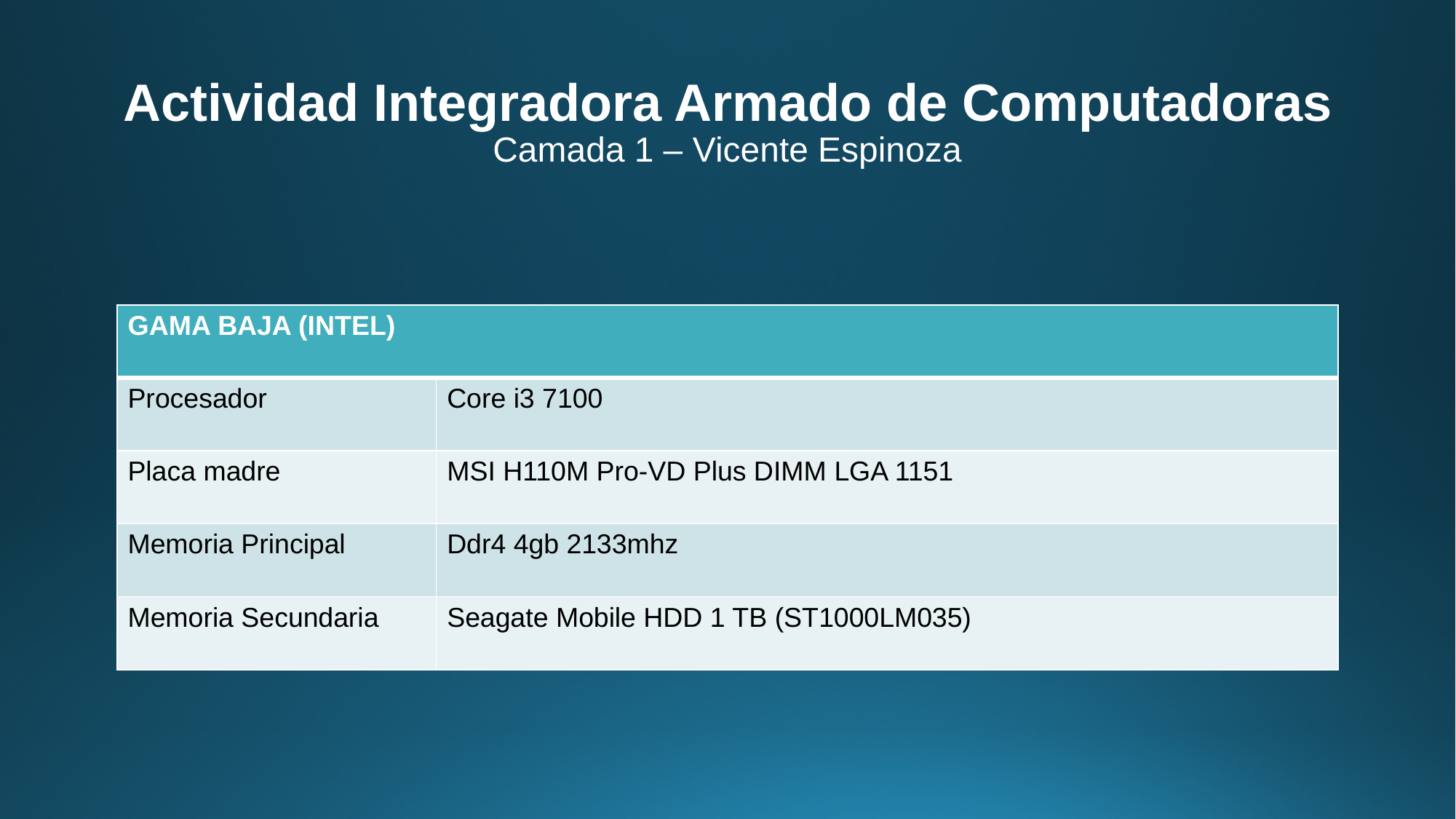

# Actividad Integradora Armado de Computadoras Camada 1 – Vicente Espinoza
| GAMA BAJA (INTEL) |  |
| --- | --- |
| Procesador | Core i3 7100 |
| Placa madre | MSI H110M Pro-VD Plus DIMM LGA 1151 |
| Memoria Principal | Ddr4 4gb 2133mhz |
| Memoria Secundaria | Seagate Mobile HDD 1 TB (ST1000LM035) |